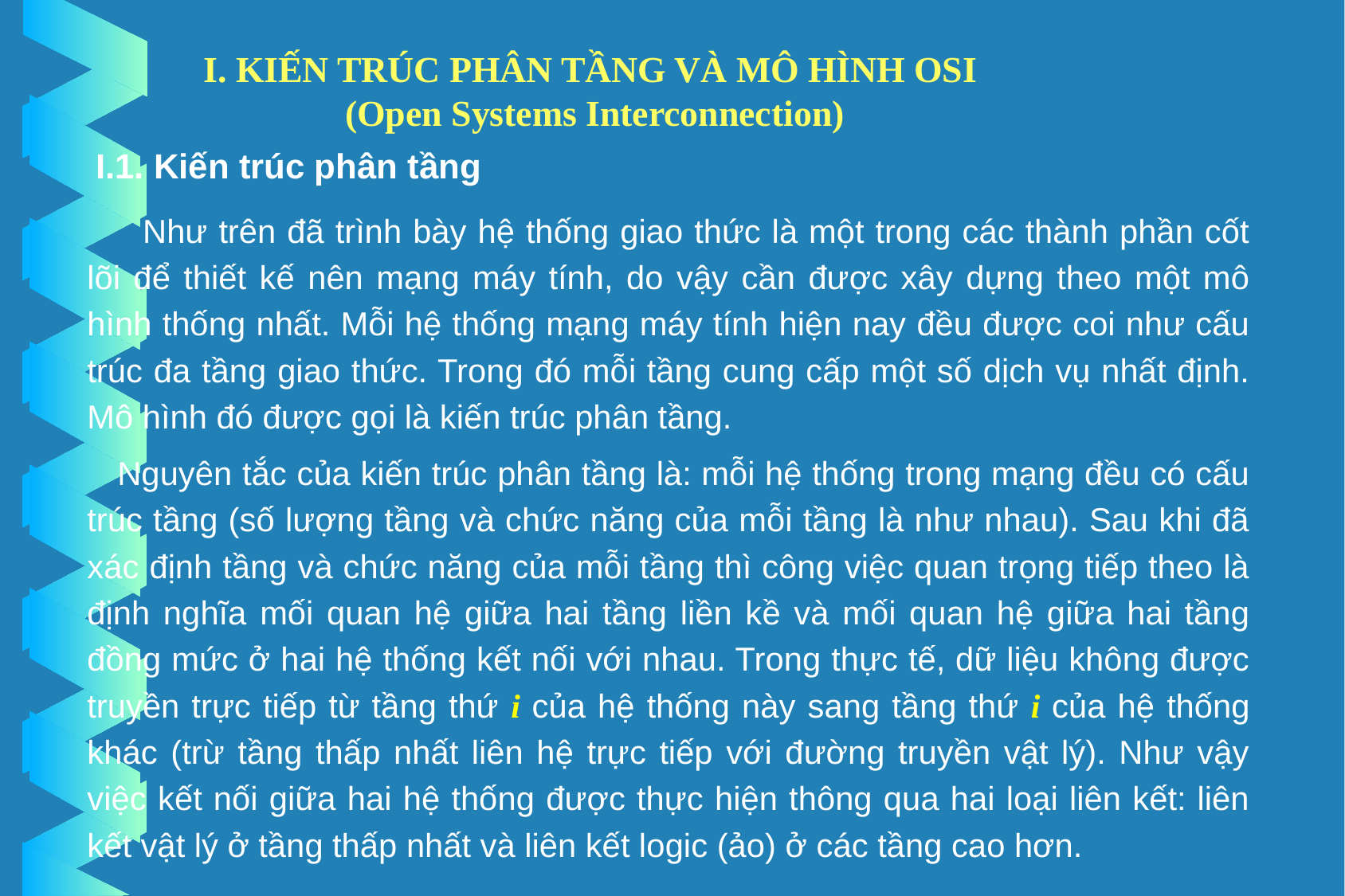

I. KIẾN TRÚC PHÂN TẦNG VÀ MÔ HÌNH OSI
(Open Systems Interconnection)

I.1. Kiến trúc phân tầng
     Như trên đã trình bày hệ thống giao thức là một trong các thành phần cốt lõi để thiết kế nên mạng máy tính, do vậy cần được xây dựng theo một mô hình thống nhất. Mỗi hệ thống mạng máy tính hiện nay đều được coi như cấu trúc đa tầng giao thức. Trong đó mỗi tầng cung cấp một số dịch vụ nhất định. Mô hình đó được gọi là kiến trúc phân tầng.
   Nguyên tắc của kiến trúc phân tầng là: mỗi hệ thống trong mạng đều có cấu trúc tầng (số lượng tầng và chức năng của mỗi tầng là như nhau). Sau khi đã xác định tầng và chức năng của mỗi tầng thì công việc quan trọng tiếp theo là định nghĩa mối quan hệ giữa hai tầng liền kề và mối quan hệ giữa hai tầng đồng mức ở hai hệ thống kết nối với nhau. Trong thực tế, dữ liệu không được truyền trực tiếp từ tầng thứ i của hệ thống này sang tầng thứ i của hệ thống khác (trừ tầng thấp nhất liên hệ trực tiếp với đường truyền vật lý). Như vậy việc kết nối giữa hai hệ thống được thực hiện thông qua hai loại liên kết: liên kết vật lý ở tầng thấp nhất và liên kết logic (ảo) ở các tầng cao hơn.